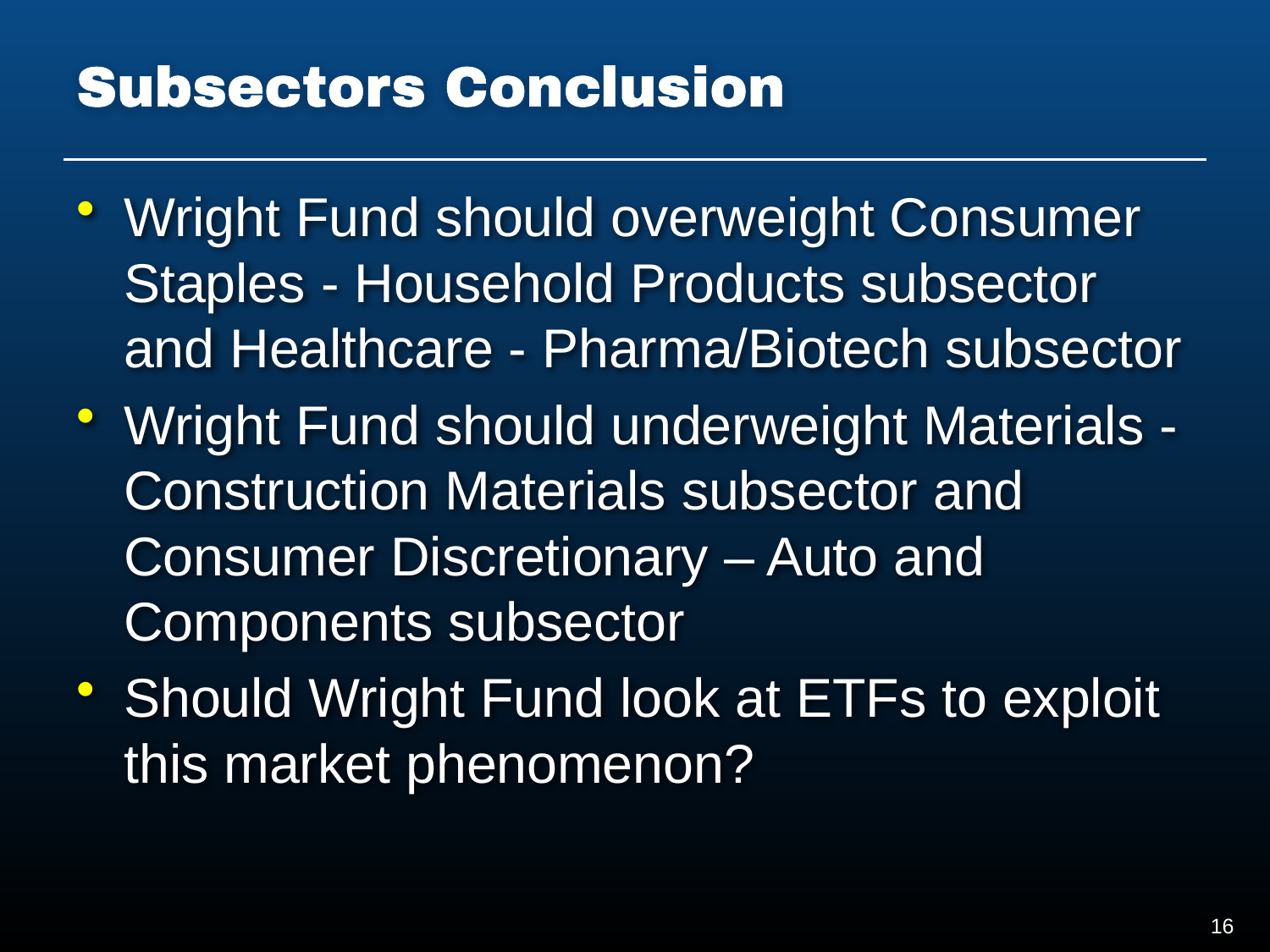

# Subsectors Conclusion
Wright Fund should overweight Consumer Staples - Household Products subsector and Healthcare - Pharma/Biotech subsector
Wright Fund should underweight Materials -Construction Materials subsector and Consumer Discretionary – Auto and Components subsector
Should Wright Fund look at ETFs to exploit this market phenomenon?
16